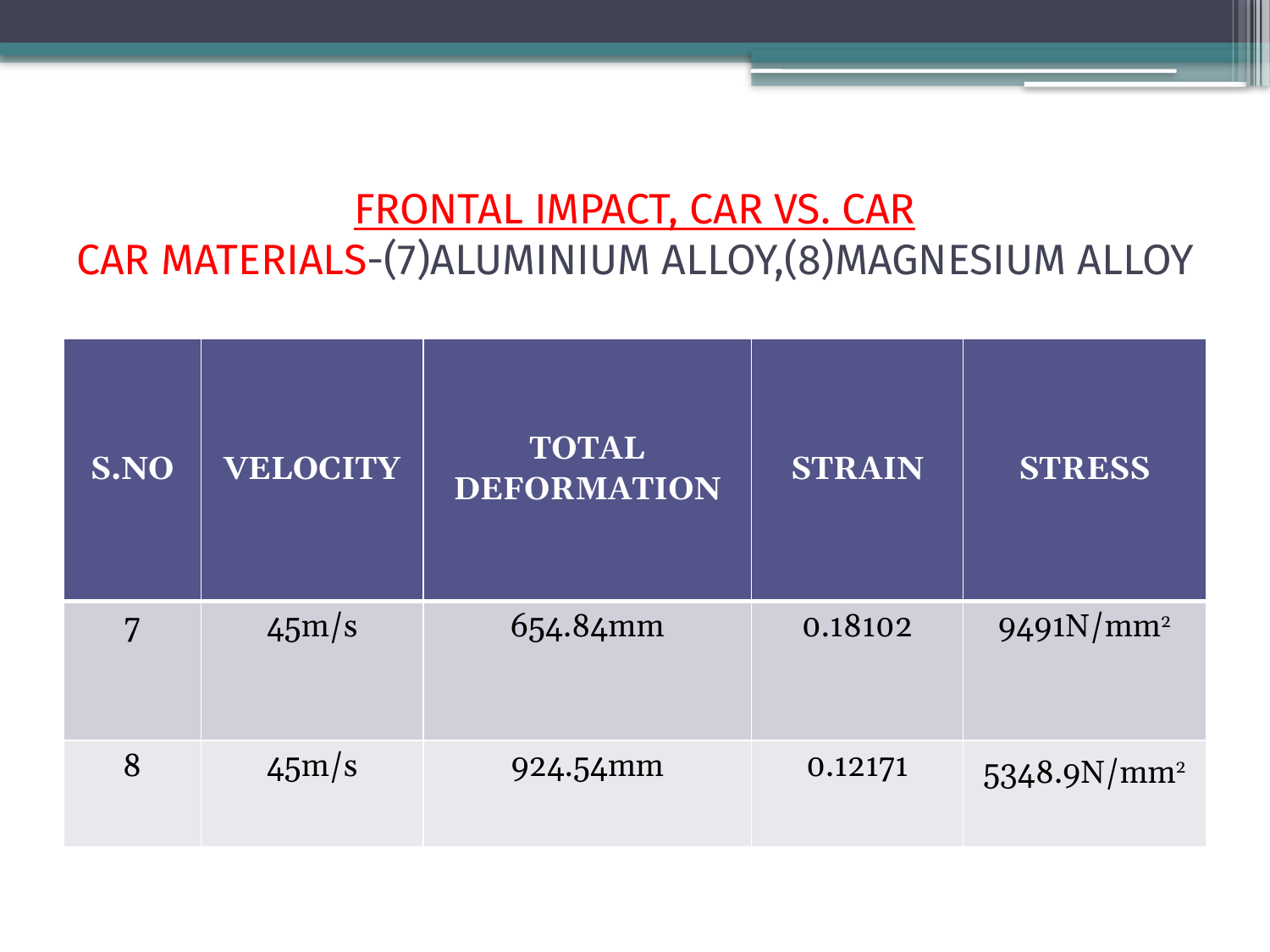

# FRONTAL IMPACT, CAR VS. CAR CAR MATERIALS-(7)ALUMINIUM ALLOY,(8)MAGNESIUM ALLOY
| S.NO | VELOCITY | TOTAL DEFORMATION | STRAIN | STRESS |
| --- | --- | --- | --- | --- |
| 7 | 45m/s | 654.84mm | 0.18102 | 9491N/mm2 |
| 8 | 45m/s | 924.54mm | 0.12171 | 5348.9N/mm2 |